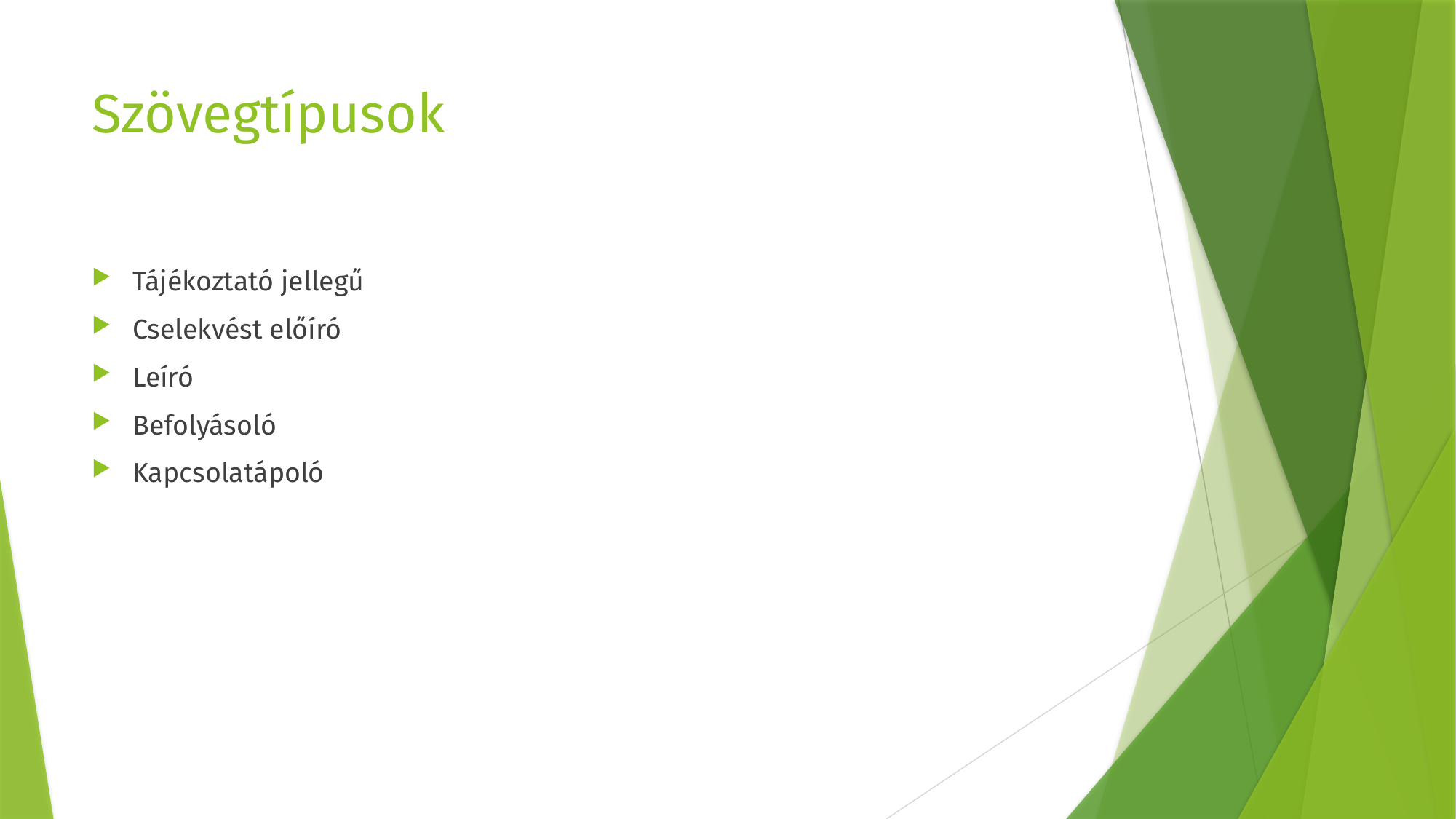

# Szövegtípusok
Tájékoztató jellegű
Cselekvést előíró
Leíró
Befolyásoló
Kapcsolatápoló